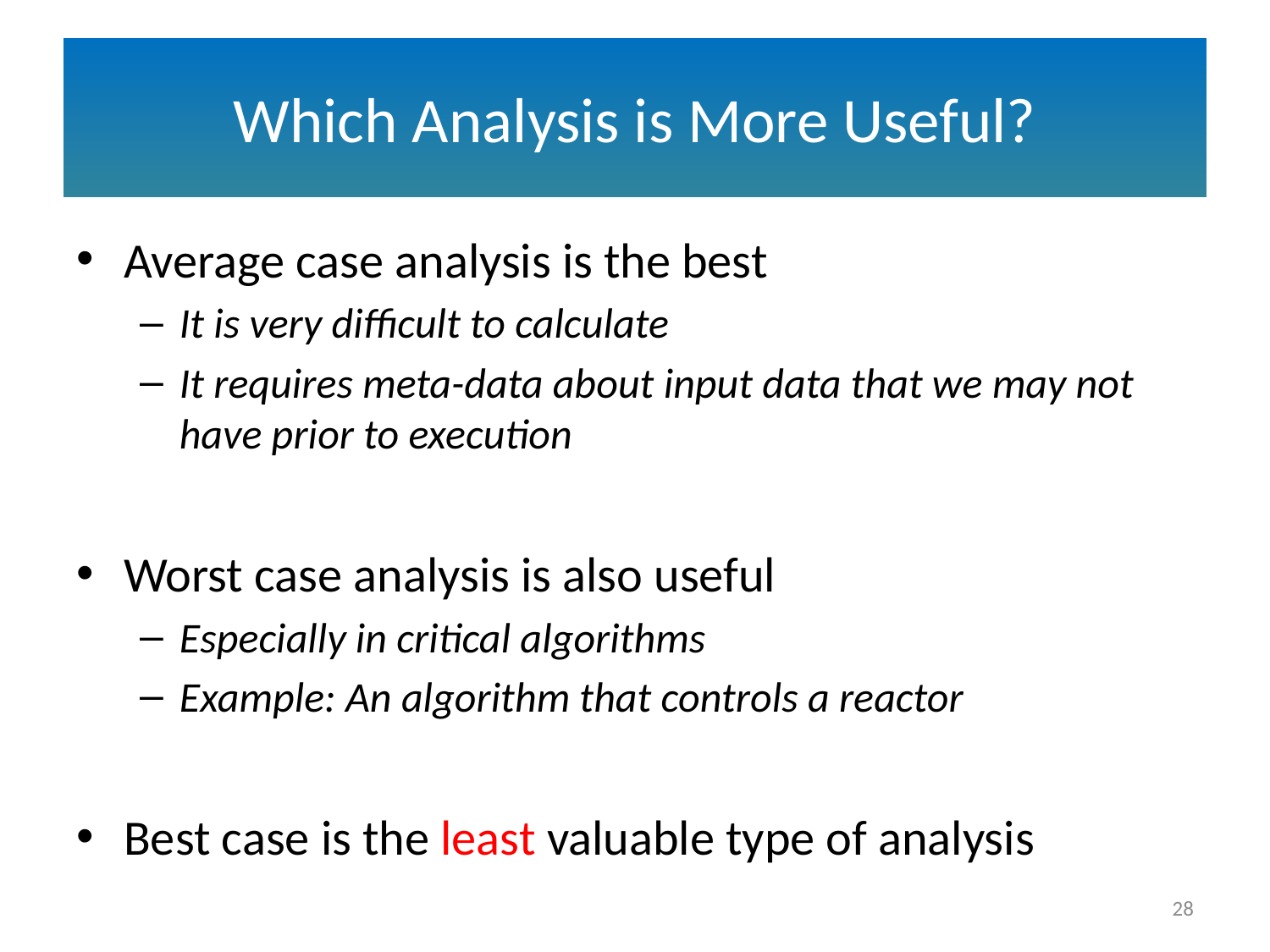

# Which Analysis is More Useful?
Average case analysis is the best
It is very difficult to calculate
It requires meta-data about input data that we may not have prior to execution

Worst case analysis is also useful
Especially in critical algorithms
Example: An algorithm that controls a reactor

Best case is the least valuable type of analysis
28